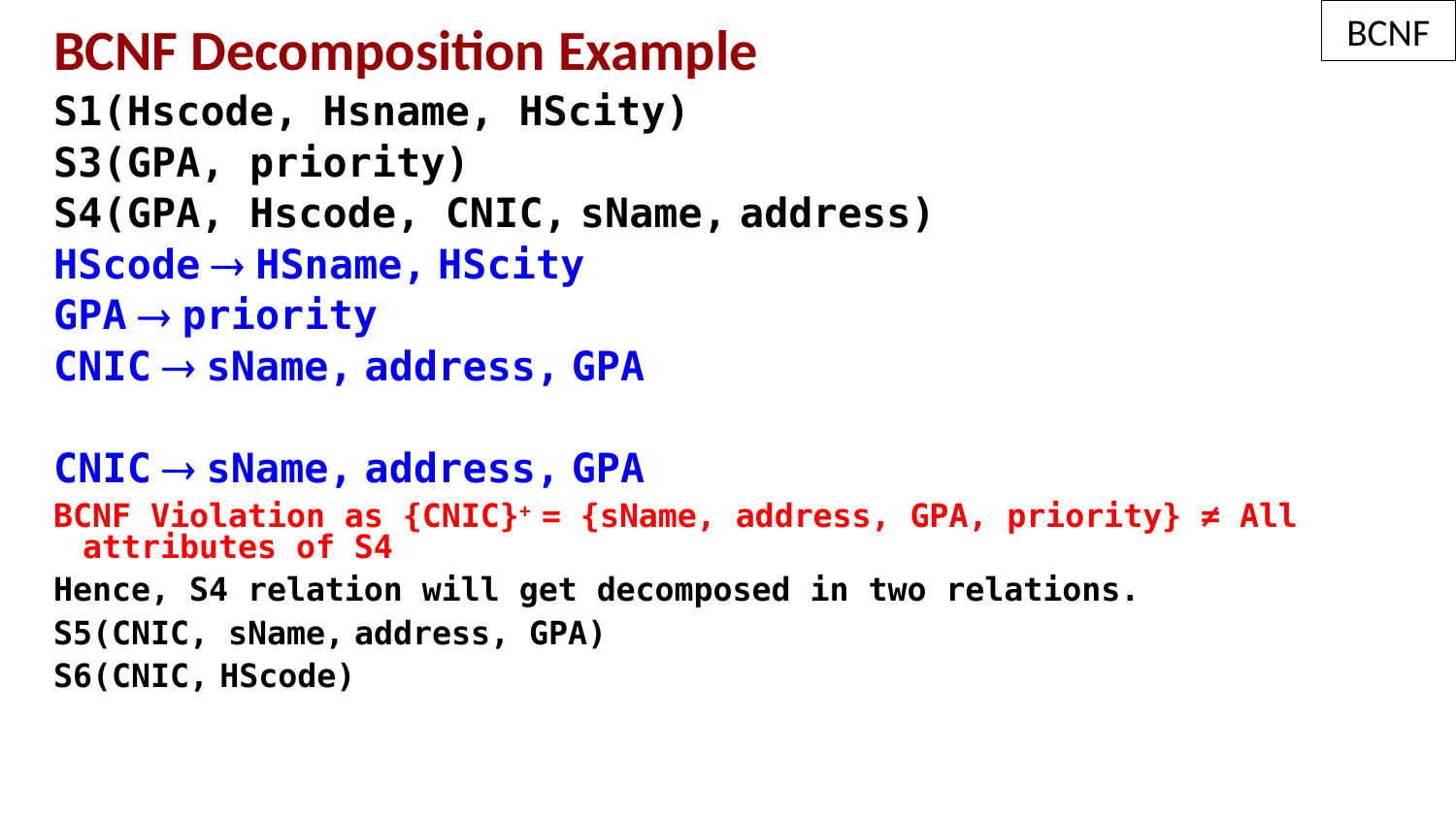

BCNF
BCNF Decomposition Example
S1(Hscode, Hsname, HScity)
S3(GPA, priority)
S4(GPA, Hscode, CNIC, sName, address)
HScode → HSname, HScity
GPA → priority
CNIC → sName, address, GPA

CNIC → sName, address, GPA
BCNF Violation as {CNIC}+ = {sName, address, GPA, priority} ≠ All attributes of S4
Hence, S4 relation will get decomposed in two relations.
S5(CNIC, sName, address, GPA)
S6(CNIC, HScode)